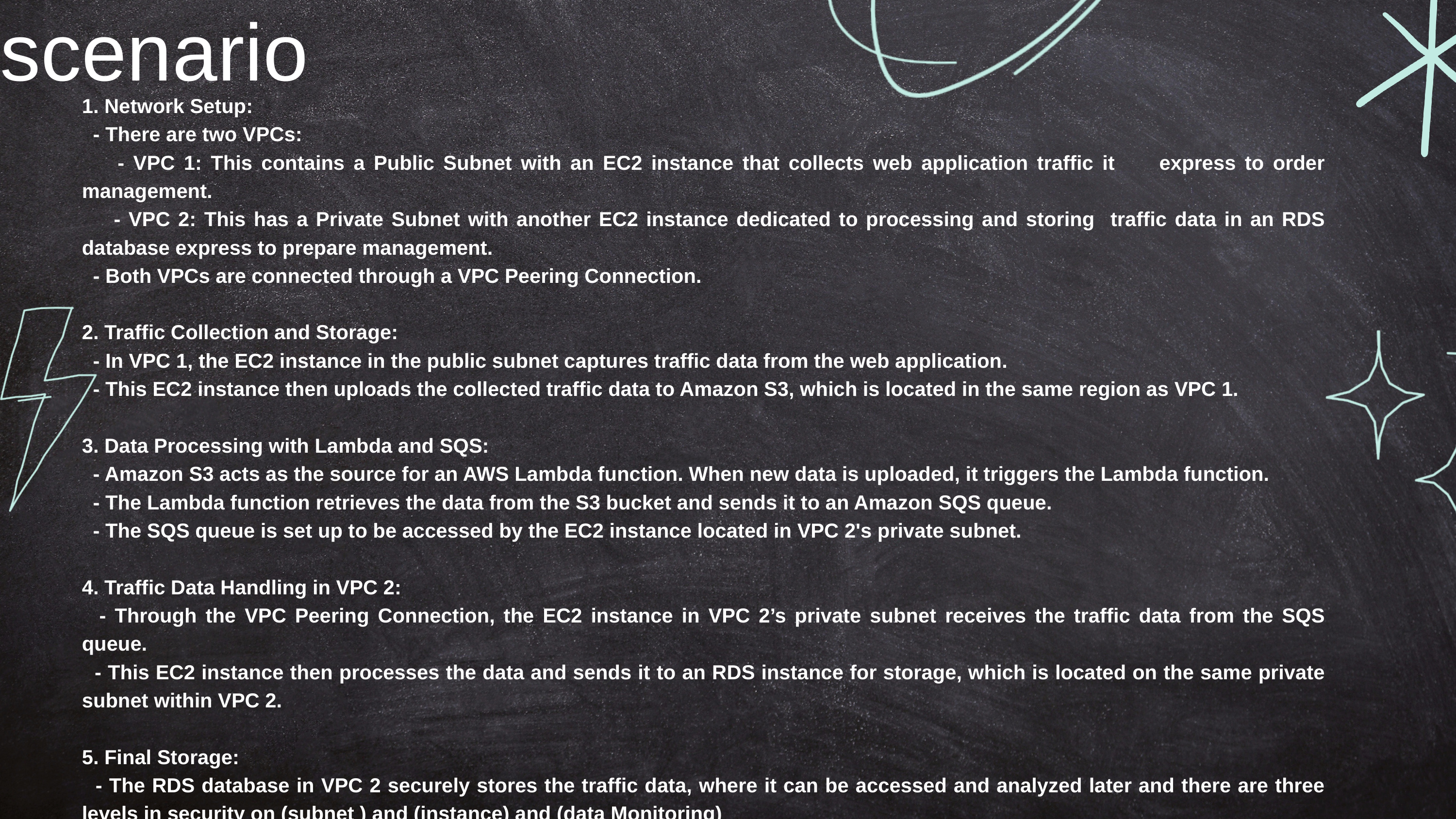

scenario
1. Network Setup:
  - There are two VPCs:
    - VPC 1: This contains a Public Subnet with an EC2 instance that collects web application traffic it     express to order management.
    - VPC 2: This has a Private Subnet with another EC2 instance dedicated to processing and storing  traffic data in an RDS database express to prepare management.
  - Both VPCs are connected through a VPC Peering Connection.

2. Traffic Collection and Storage:
  - In VPC 1, the EC2 instance in the public subnet captures traffic data from the web application.
  - This EC2 instance then uploads the collected traffic data to Amazon S3, which is located in the same region as VPC 1.

3. Data Processing with Lambda and SQS:
  - Amazon S3 acts as the source for an AWS Lambda function. When new data is uploaded, it triggers the Lambda function.
  - The Lambda function retrieves the data from the S3 bucket and sends it to an Amazon SQS queue.
  - The SQS queue is set up to be accessed by the EC2 instance located in VPC 2's private subnet.

4. Traffic Data Handling in VPC 2:
  - Through the VPC Peering Connection, the EC2 instance in VPC 2’s private subnet receives the traffic data from the SQS queue.
  - This EC2 instance then processes the data and sends it to an RDS instance for storage, which is located on the same private subnet within VPC 2.

5. Final Storage:
  - The RDS database in VPC 2 securely stores the traffic data, where it can be accessed and analyzed later and there are three levels in security on (subnet ) and (instance) and (data Monitoring)